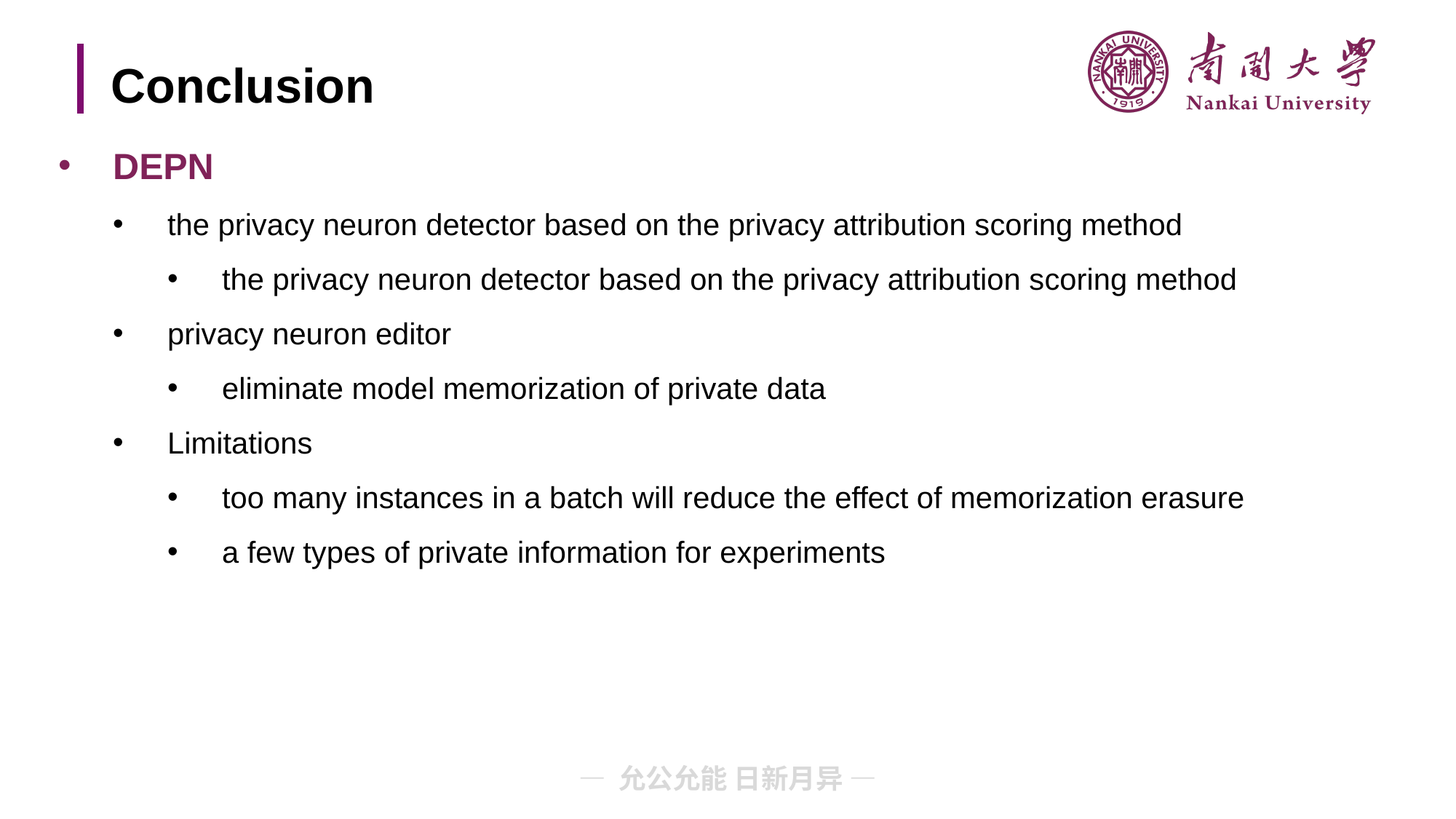

# Conclusion
DEPN
the privacy neuron detector based on the privacy attribution scoring method
the privacy neuron detector based on the privacy attribution scoring method
privacy neuron editor
eliminate model memorization of private data
Limitations
too many instances in a batch will reduce the effect of memorization erasure
a few types of private information for experiments